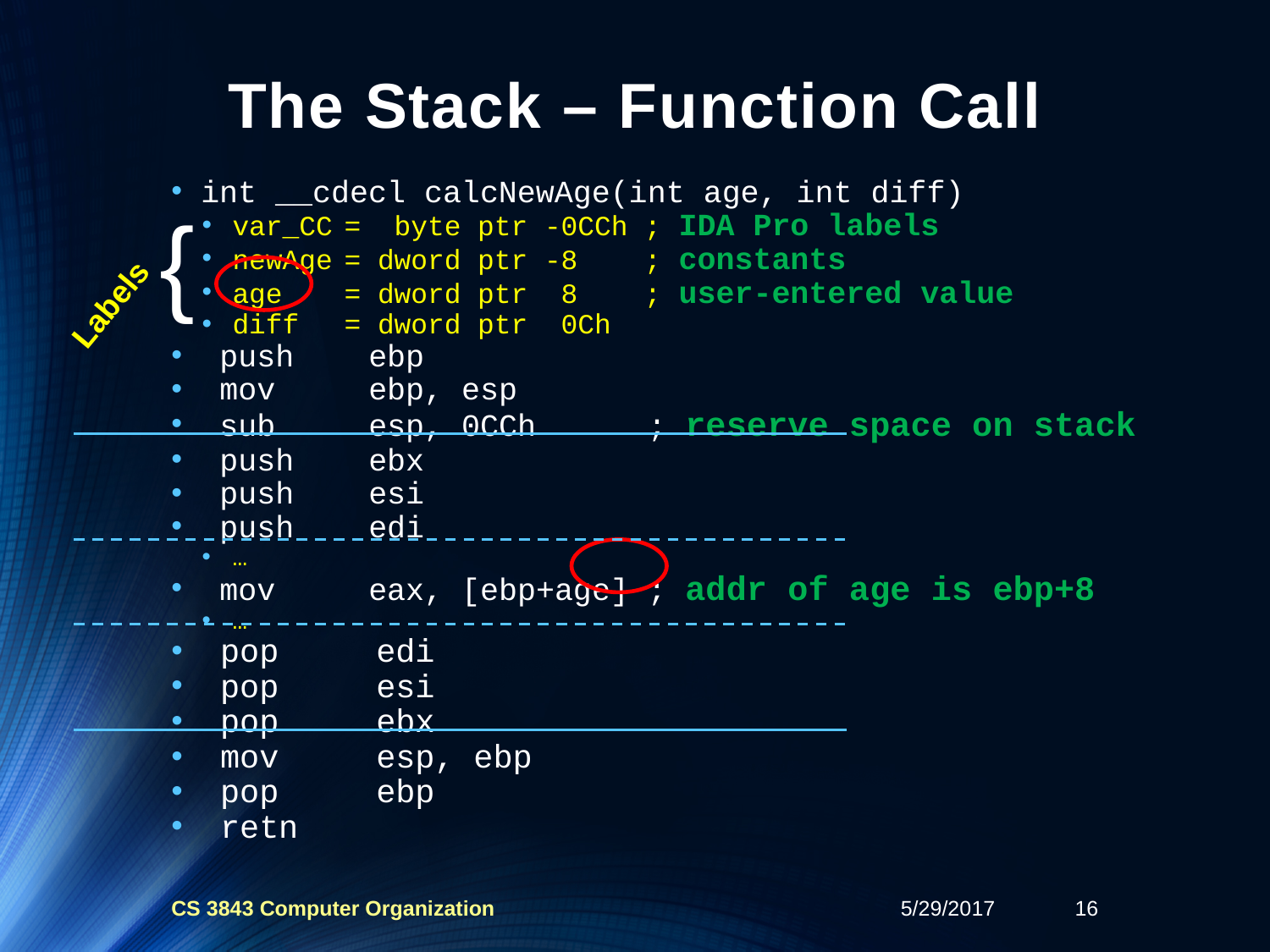

# The Stack – Function Call
int __cdecl calcNewAge(int age, int diff)
var_CC	=  byte ptr -0CCh ; IDA Pro labels
newAge	= dword ptr -8    ; constants
age		= dword ptr  8    ; user-entered value
diff	= dword ptr  0Ch
 push    ebp
 mov     ebp, esp
 sub     esp, 0CCh	; reserve space on stack
 push    ebx
 push    esi
 push    edi
…
 mov     eax, [ebp+age] ; addr of age is ebp+8
…
 pop     edi
 pop     esi
 pop     ebx
 mov     esp, ebp
 pop     ebp
 retn
{

Labels

CS 3843 Computer Organization
5/29/2017
16